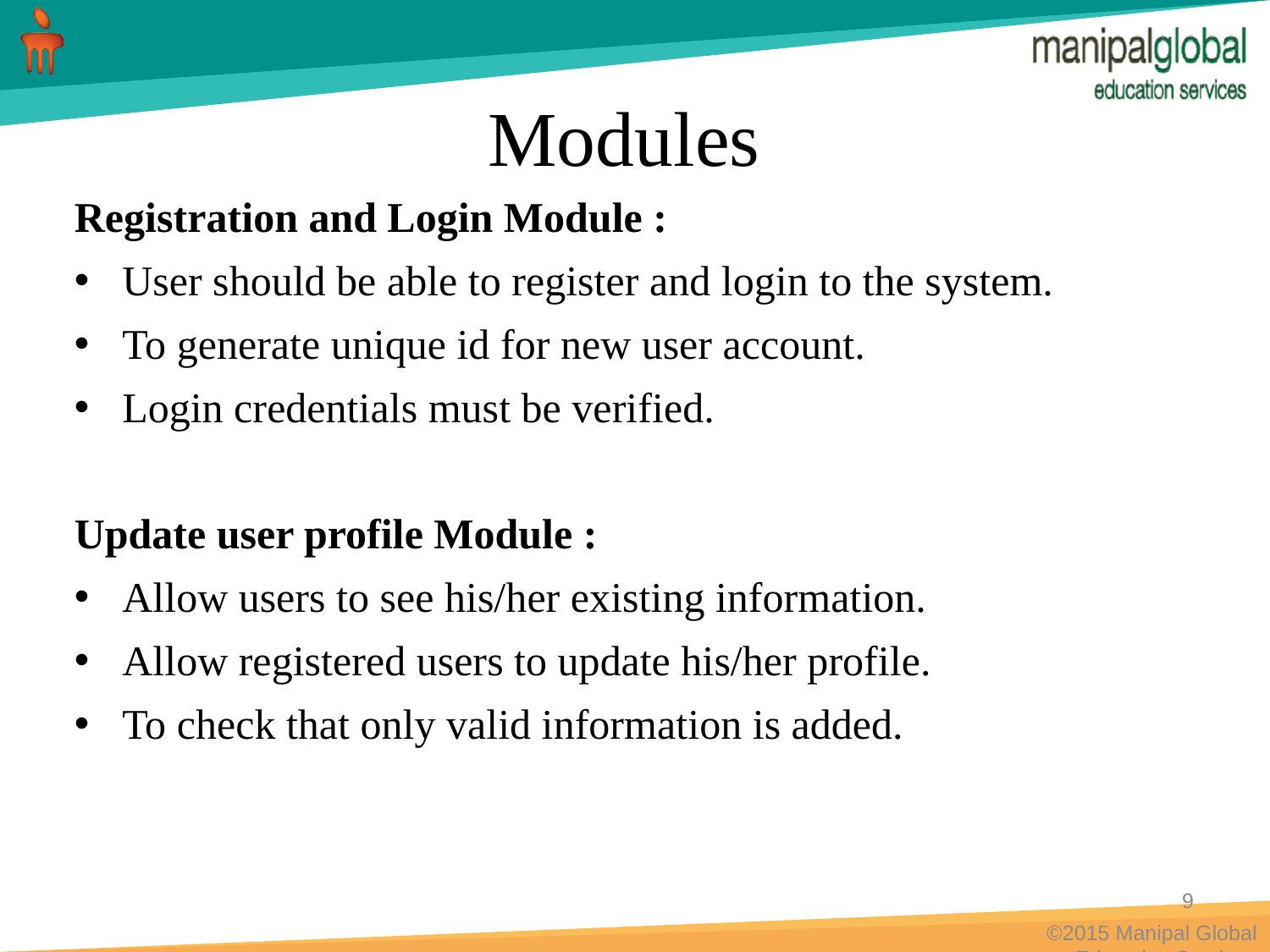

# Modules
Registration and Login Module :
User should be able to register and login to the system.
To generate unique id for new user account.
Login credentials must be verified.

Update user profile Module :
Allow users to see his/her existing information.
Allow registered users to update his/her profile.
To check that only valid information is added.

9